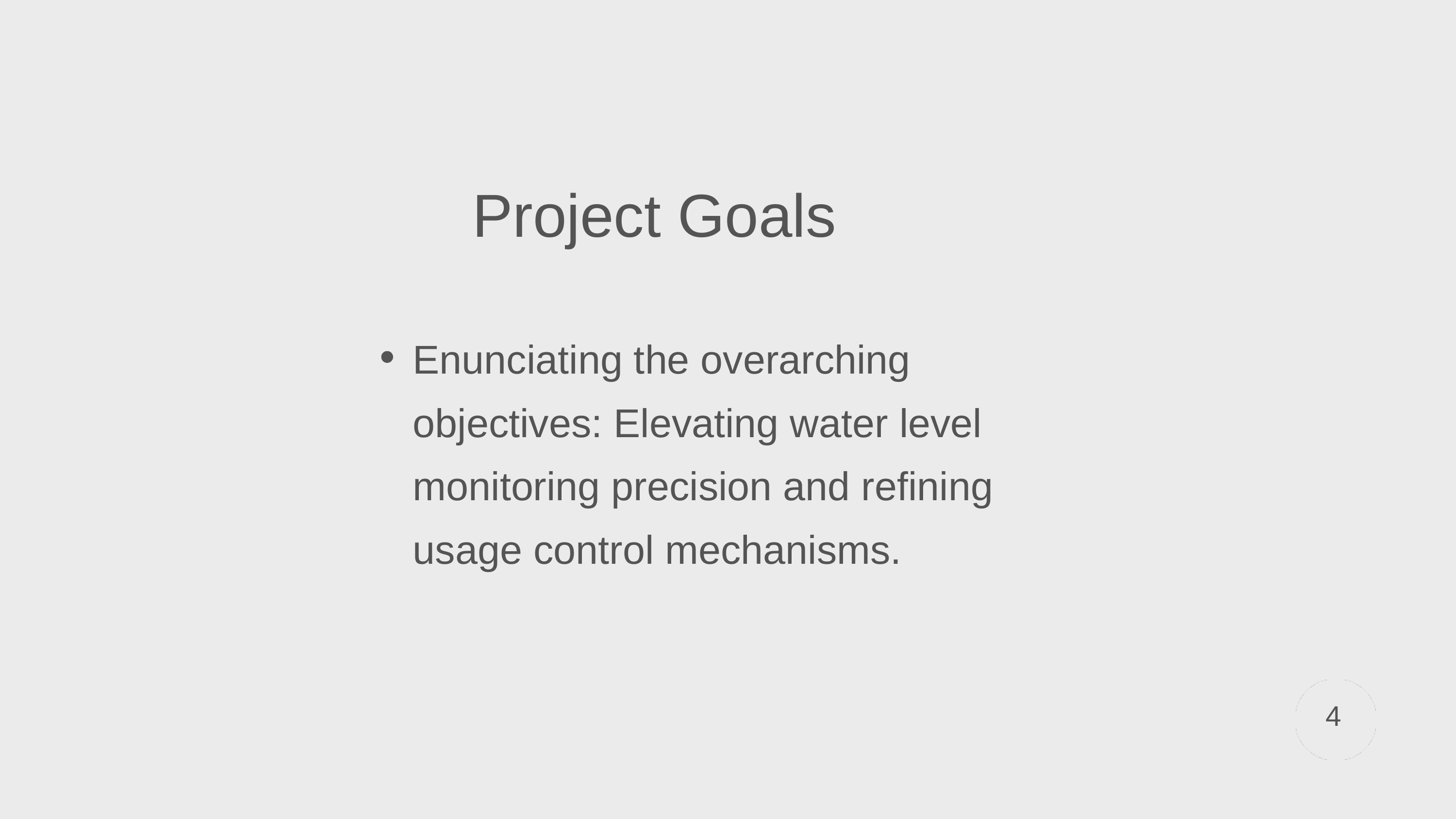

Project Goals
Enunciating the overarching objectives: Elevating water level monitoring precision and refining usage control mechanisms.

4